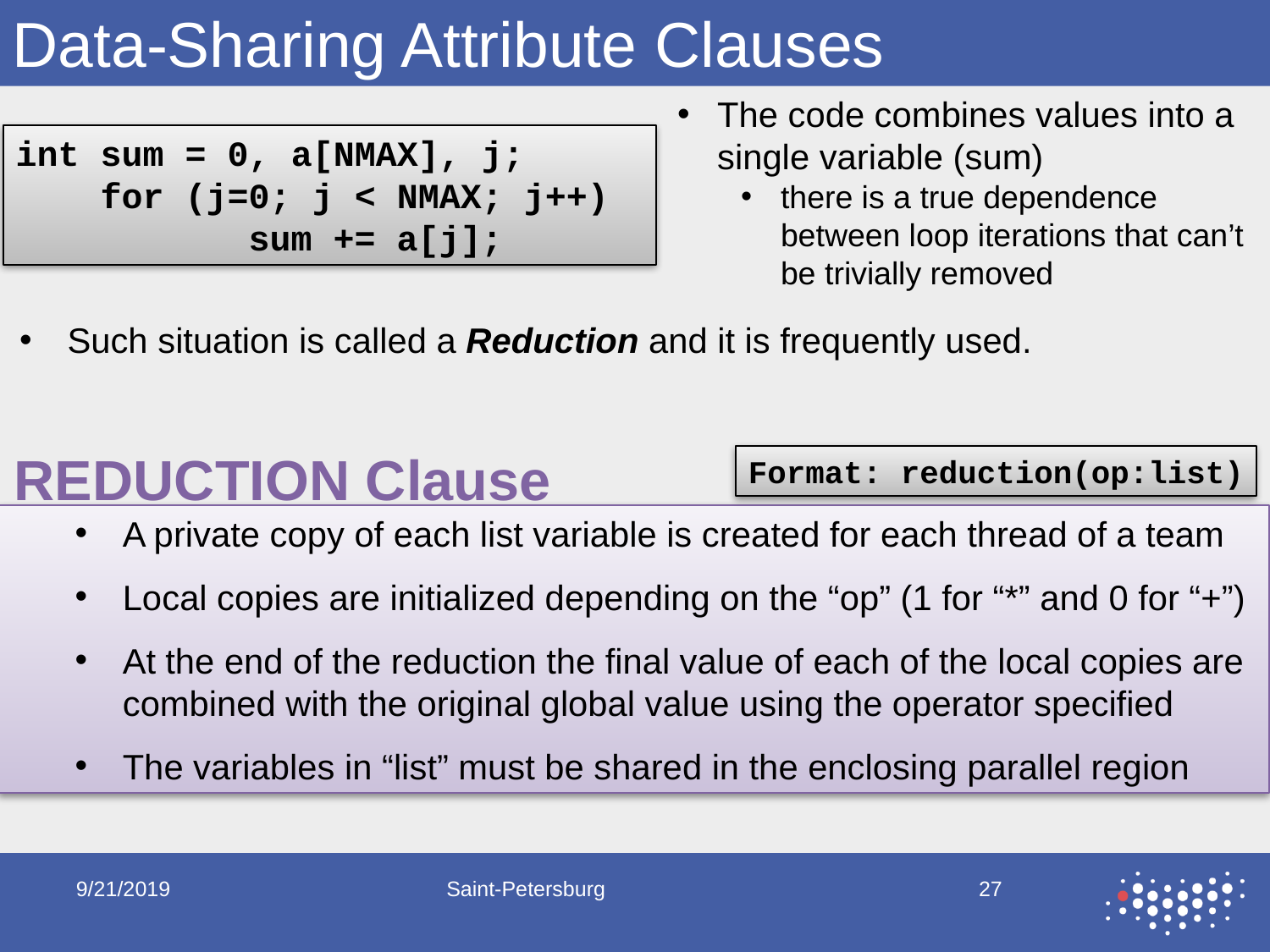

# Data-Sharing Attribute Clauses
The code combines values into a single variable (sum)
there is a true dependence between loop iterations that can’t be trivially removed
int sum = 0, a[NMAX], j;
    for (j=0; j < NMAX; j++)
           sum += a[j];
Such situation is called a Reduction and it is frequently used.
REDUCTION Clause
Format: reduction(op:list)
A private copy of each list variable is created for each thread of a team
Local copies are initialized depending on the “op” (1 for “*” and 0 for “+”)
At the end of the reduction the final value of each of the local copies are combined with the original global value using the operator specified
The variables in “list” must be shared in the enclosing parallel region
9/21/2019
Saint-Petersburg
27